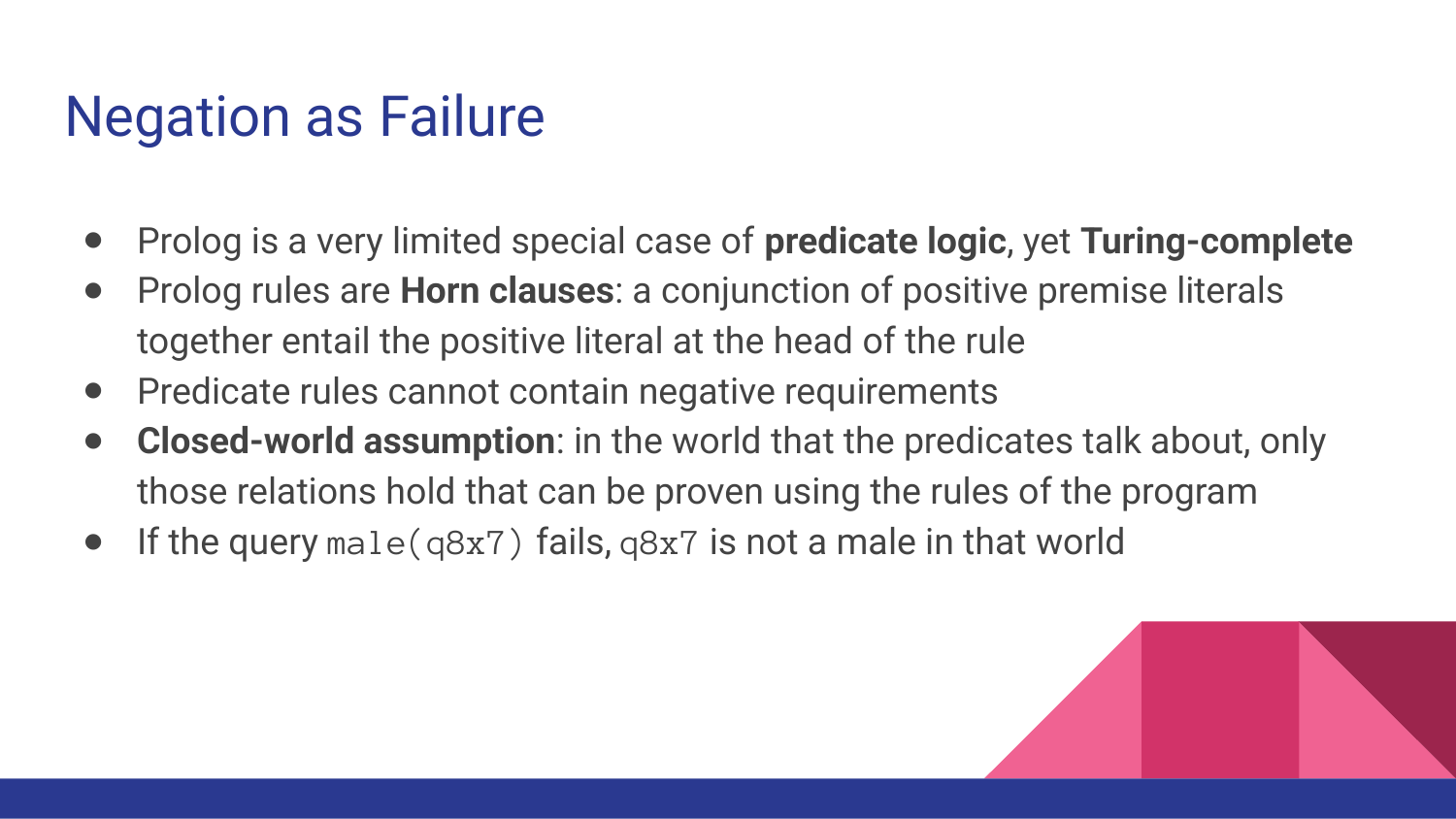

# Negation as Failure
Prolog is a very limited special case of predicate logic, yet Turing-complete
Prolog rules are Horn clauses: a conjunction of positive premise literals together entail the positive literal at the head of the rule
Predicate rules cannot contain negative requirements
Closed-world assumption: in the world that the predicates talk about, only those relations hold that can be proven using the rules of the program
If the query male(q8x7) fails, q8x7 is not a male in that world